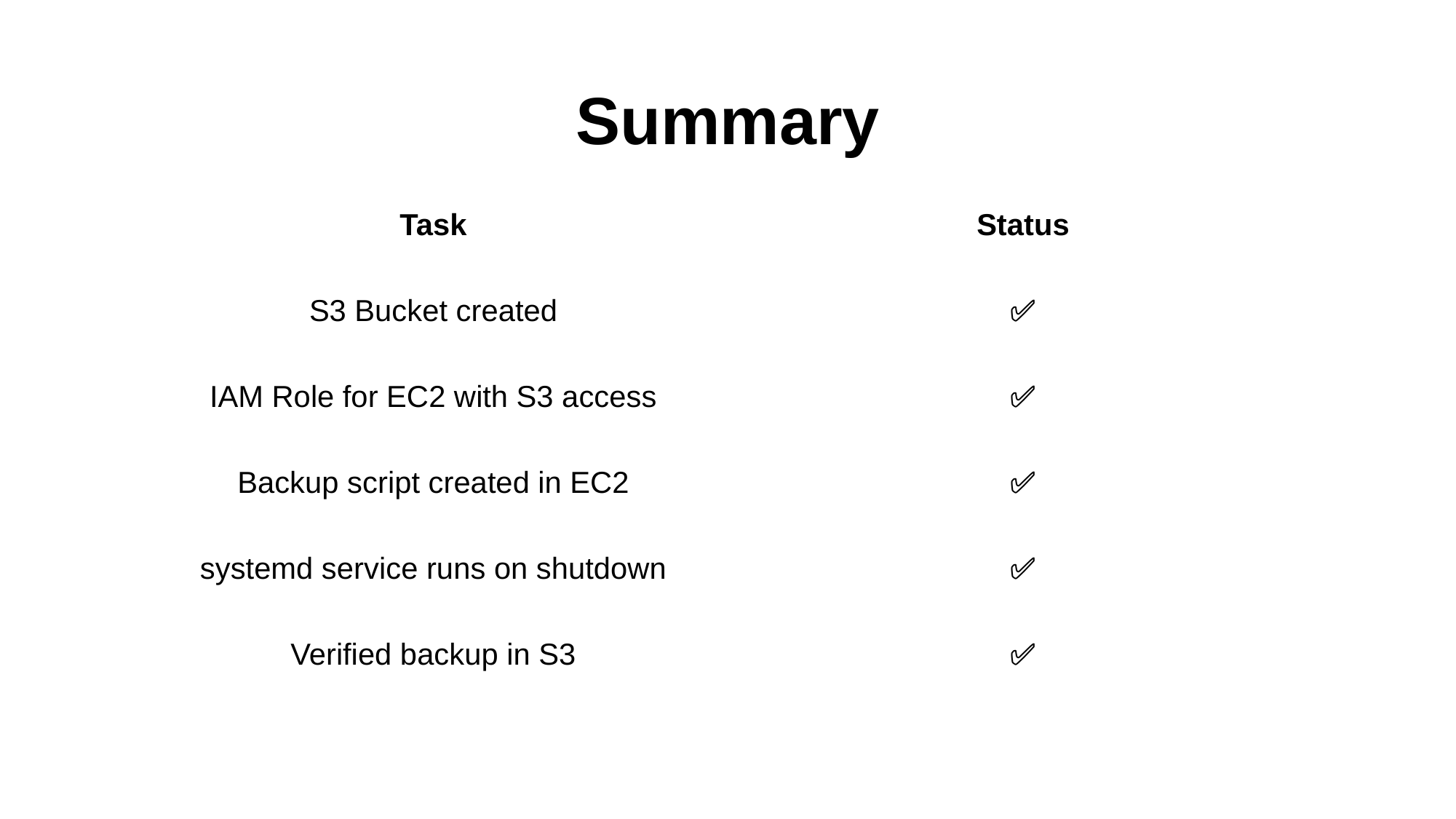

# Summary
| Task | Status |
| --- | --- |
| S3 Bucket created | ✅ |
| IAM Role for EC2 with S3 access | ✅ |
| Backup script created in EC2 | ✅ |
| systemd service runs on shutdown | ✅ |
| Verified backup in S3 | ✅ |